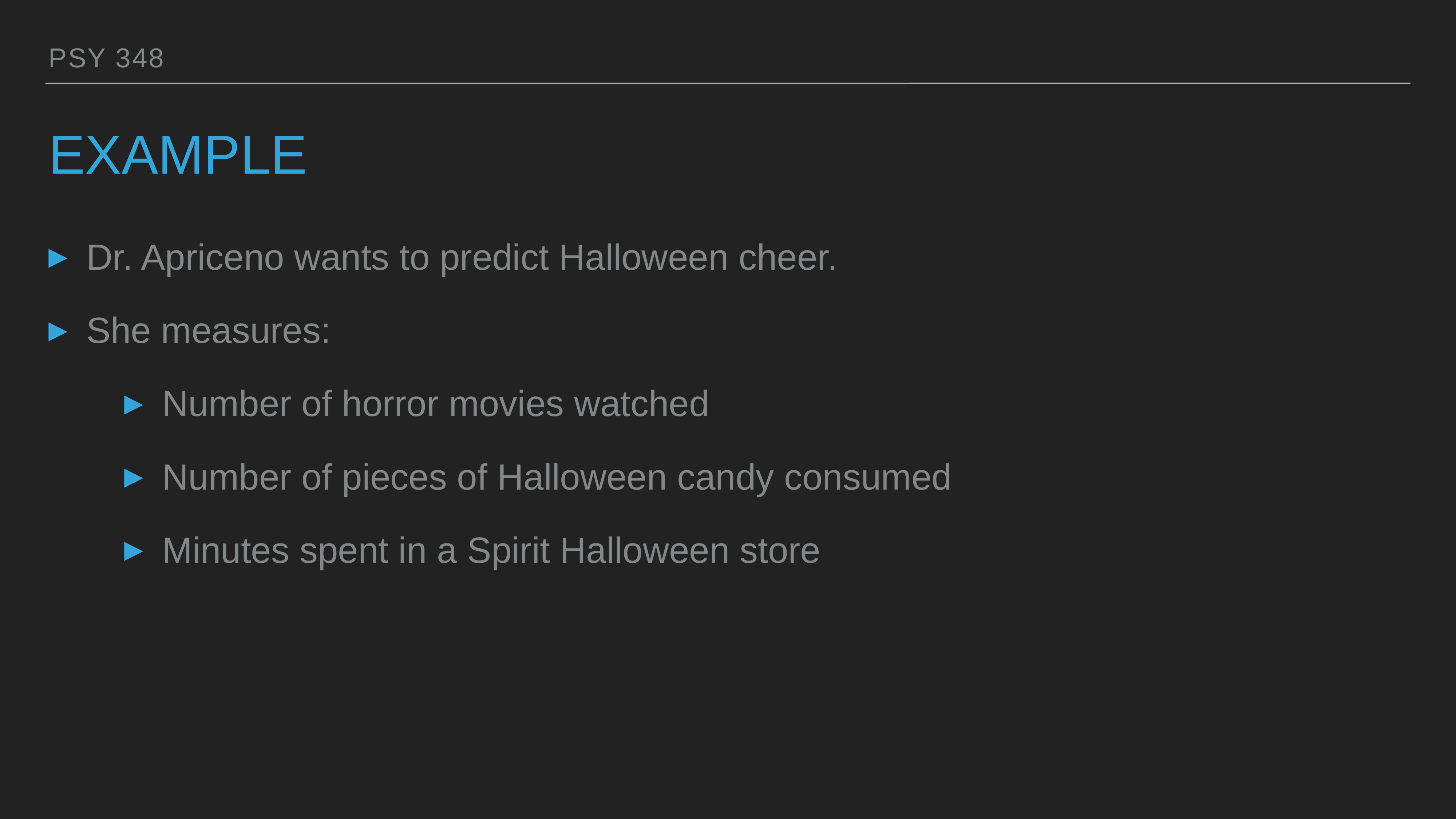

PSY 348
# Example
Dr. Apriceno wants to predict Halloween cheer.
She measures:
Number of horror movies watched
Number of pieces of Halloween candy consumed
Minutes spent in a Spirit Halloween store